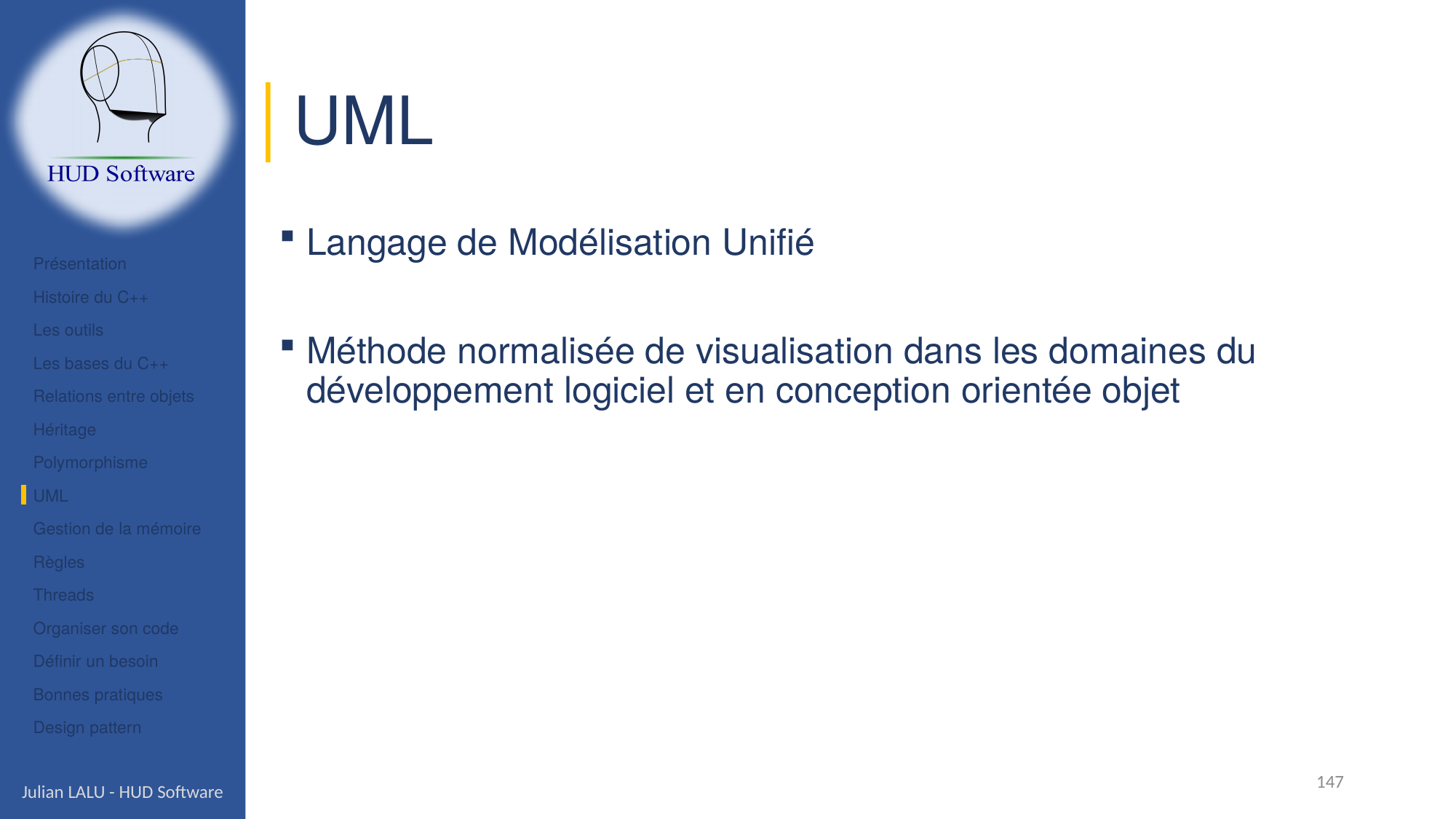

# UML
Langage de Modélisation Unifié

Méthode normalisée de visualisation dans les domaines du développement logiciel et en conception orientée objet
Présentation
Histoire du C++
Les outils
Les bases du C++
Relations entre objets
Héritage
Polymorphisme
UML
Gestion de la mémoire
Règles
Threads
Organiser son code
Définir un besoin
Bonnes pratiques
Design pattern
147